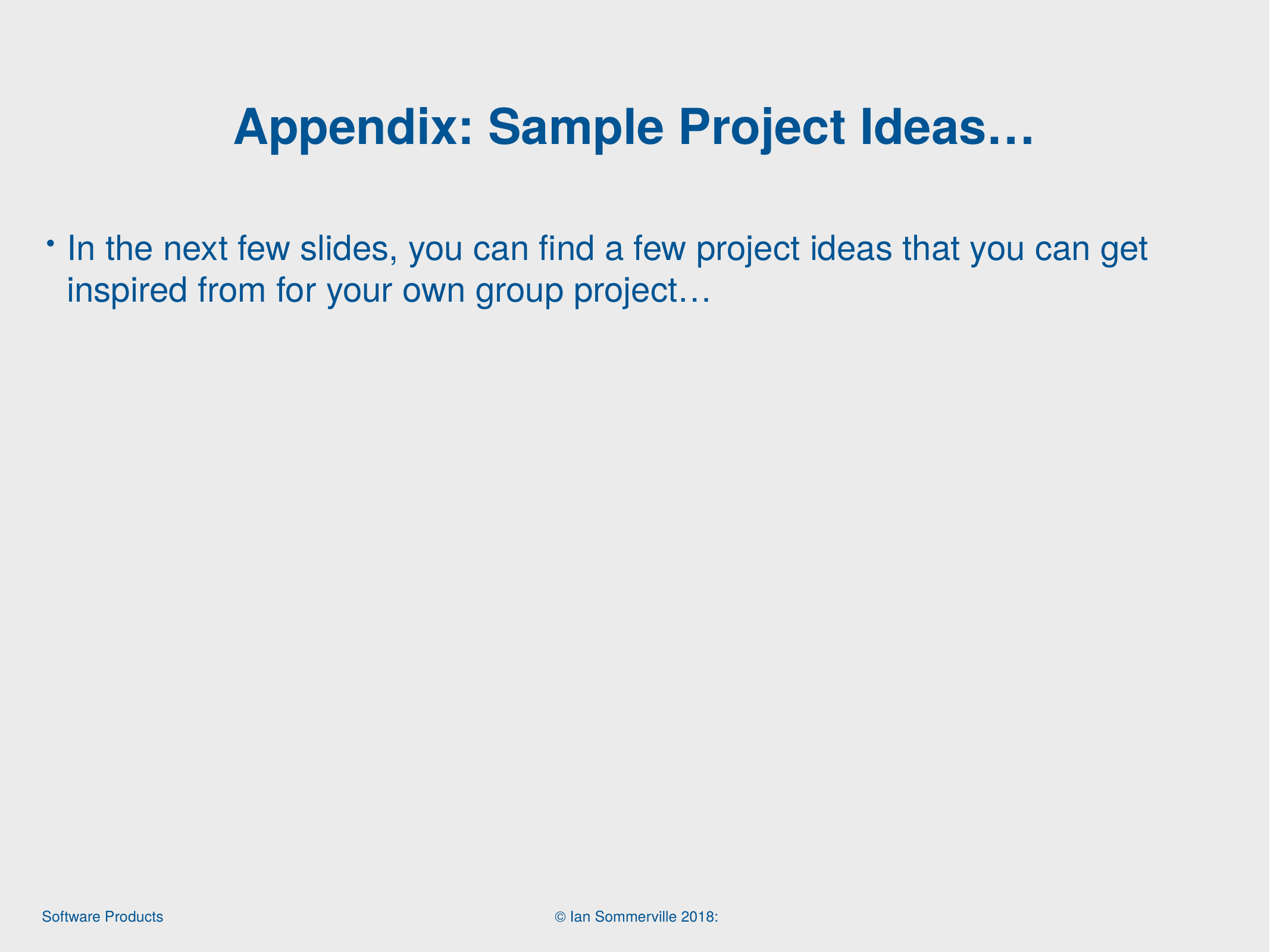

# Appendix: Sample Project Ideas…
In the next few slides, you can find a few project ideas that you can get inspired from for your own group project…